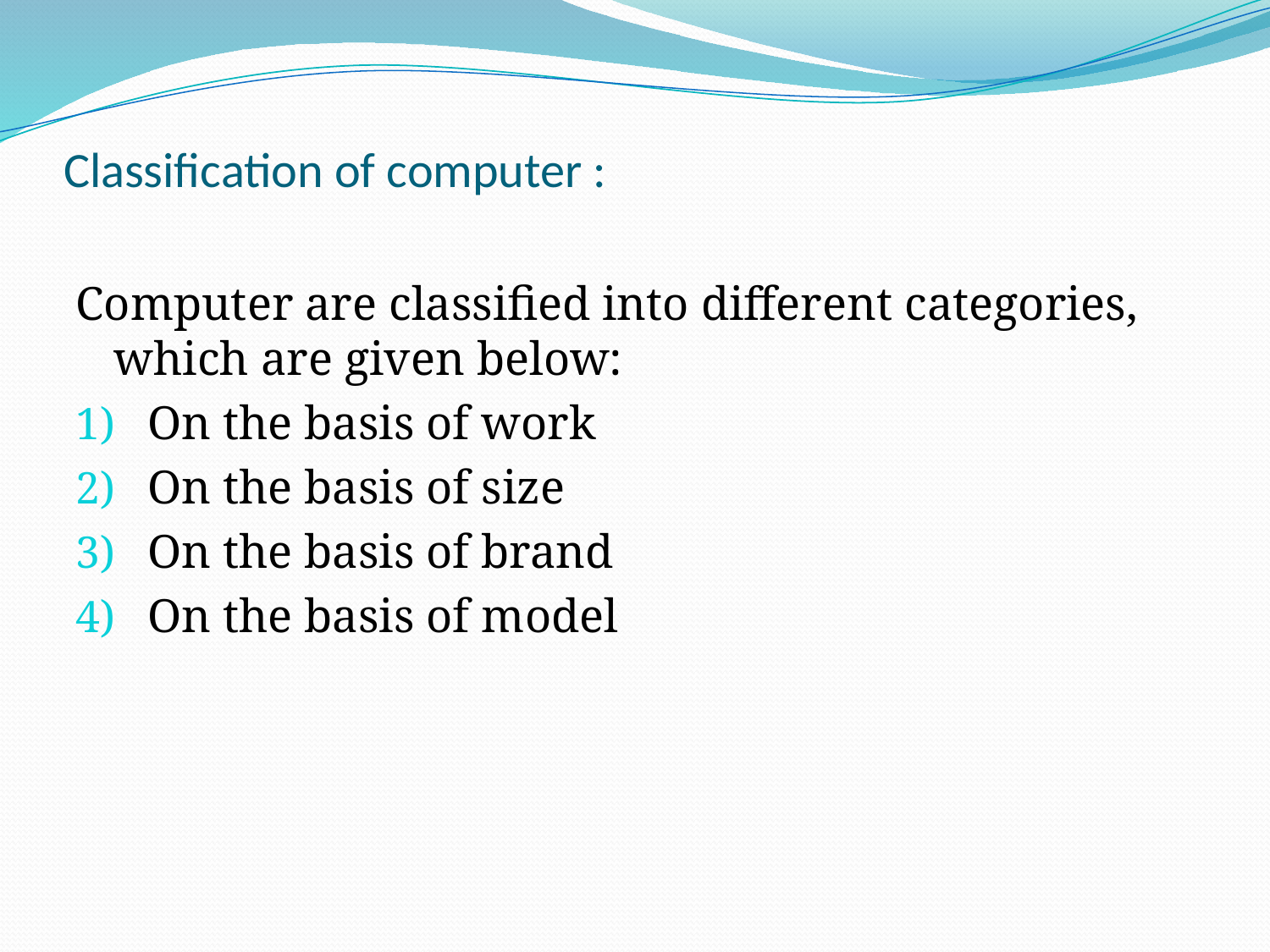

# Classification of computer :
Computer are classified into different categories, which are given below:
On the basis of work
On the basis of size
On the basis of brand
On the basis of model